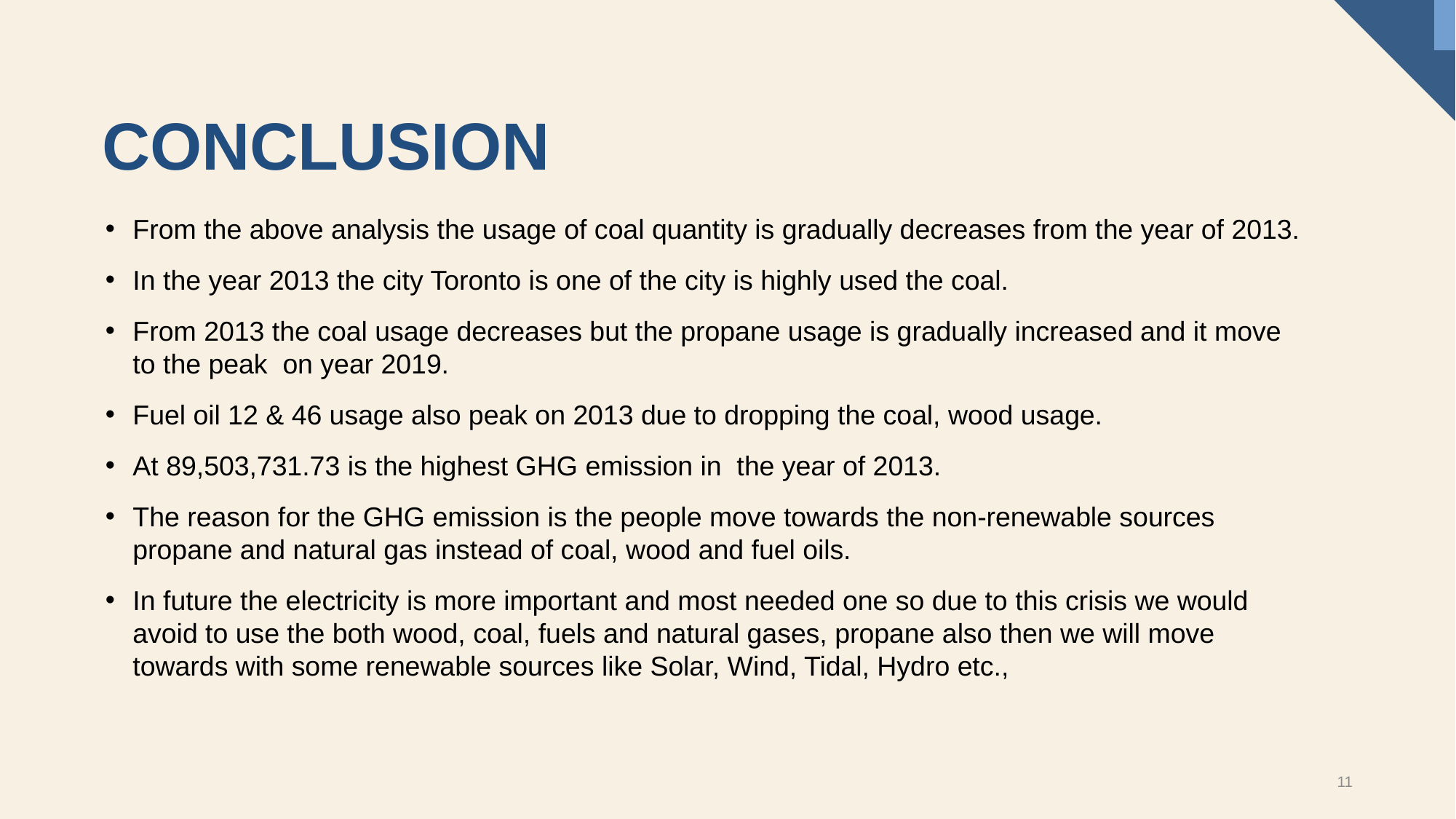

.
# conclusion
From the above analysis the usage of coal quantity is gradually decreases from the year of 2013.
In the year 2013 the city Toronto is one of the city is highly used the coal.
From 2013 the coal usage decreases but the propane usage is gradually increased and it move to the peak  on year 2019.
Fuel oil 12 & 46 usage also peak on 2013 due to dropping the coal, wood usage.
At 89,503,731.73 is the highest GHG emission in  the year of 2013.
The reason for the GHG emission is the people move towards the non-renewable sources propane and natural gas instead of coal, wood and fuel oils.
In future the electricity is more important and most needed one so due to this crisis we would avoid to use the both wood, coal, fuels and natural gases, propane also then we will move towards with some renewable sources like Solar, Wind, Tidal, Hydro etc.,

11